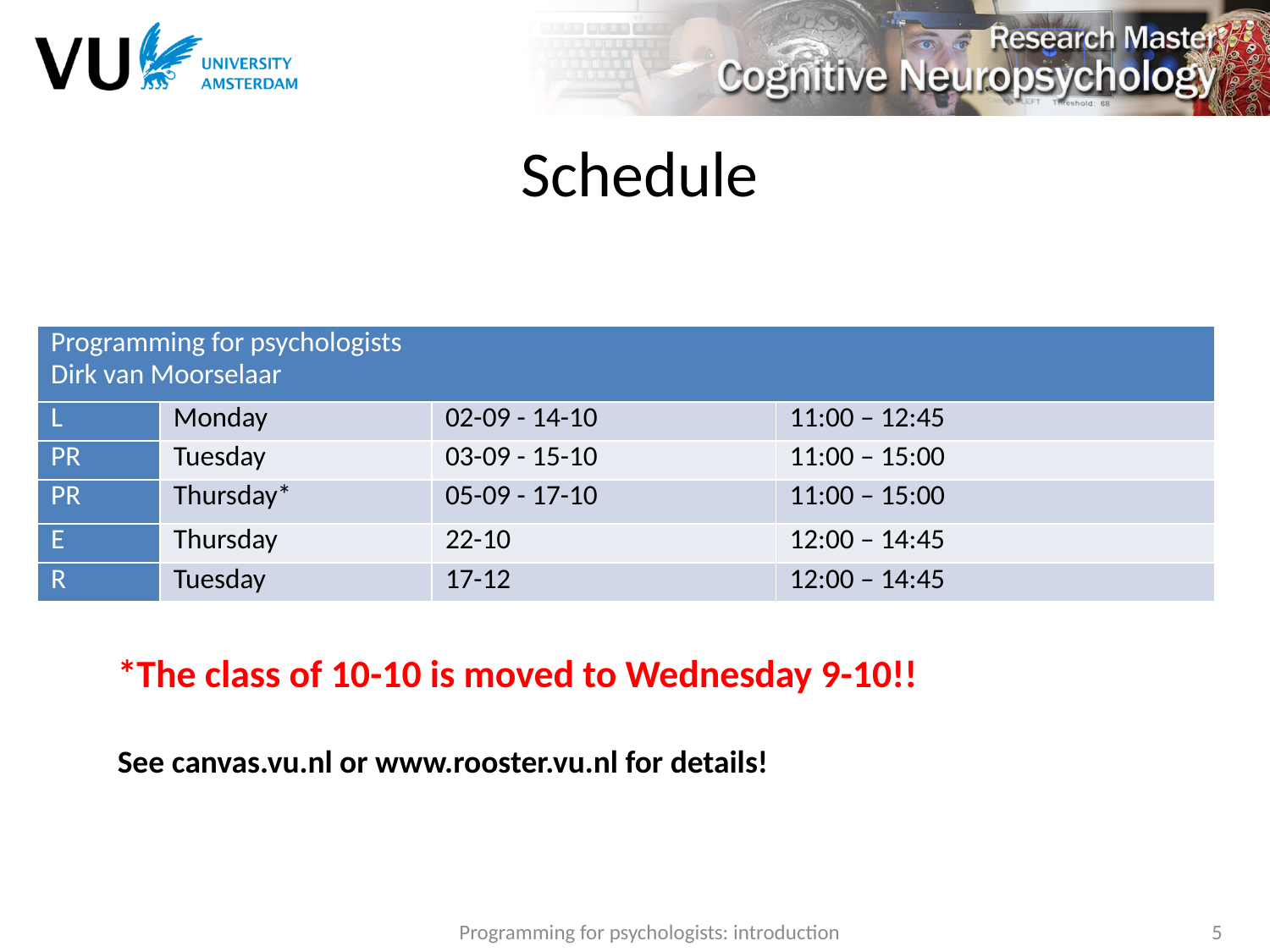

# Schedule
| Programming for psychologists Dirk van Moorselaar |  |  |  |
| --- | --- | --- | --- |
| L | Monday | 02-09 - 14-10 | 11:00 – 12:45 |
| PR | Tuesday | 03-09 - 15-10 | 11:00 – 15:00 |
| PR | Thursday\* | 05-09 - 17-10 | 11:00 – 15:00 |
| E | Thursday | 22-10 | 12:00 – 14:45 |
| R | Tuesday | 17-12 | 12:00 – 14:45 |
*The class of 10-10 is moved to Wednesday 9-10!!
See canvas.vu.nl or www.rooster.vu.nl for details!
Programming for psychologists: introduction
5